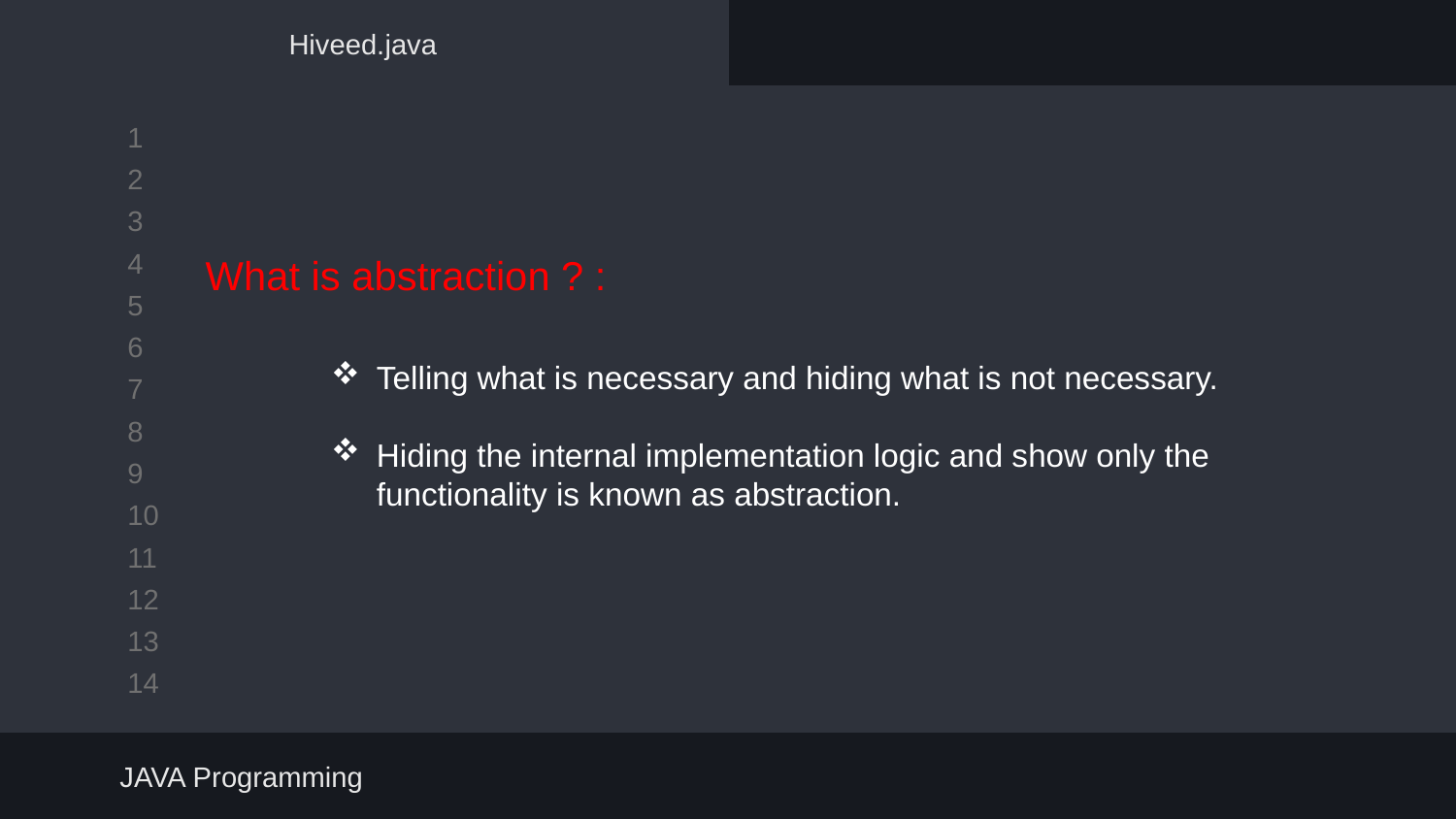

Hiveed.java
What is abstraction ? :
Telling what is necessary and hiding what is not necessary.

Hiding the internal implementation logic and show only the functionality is known as abstraction.
JAVA Programming